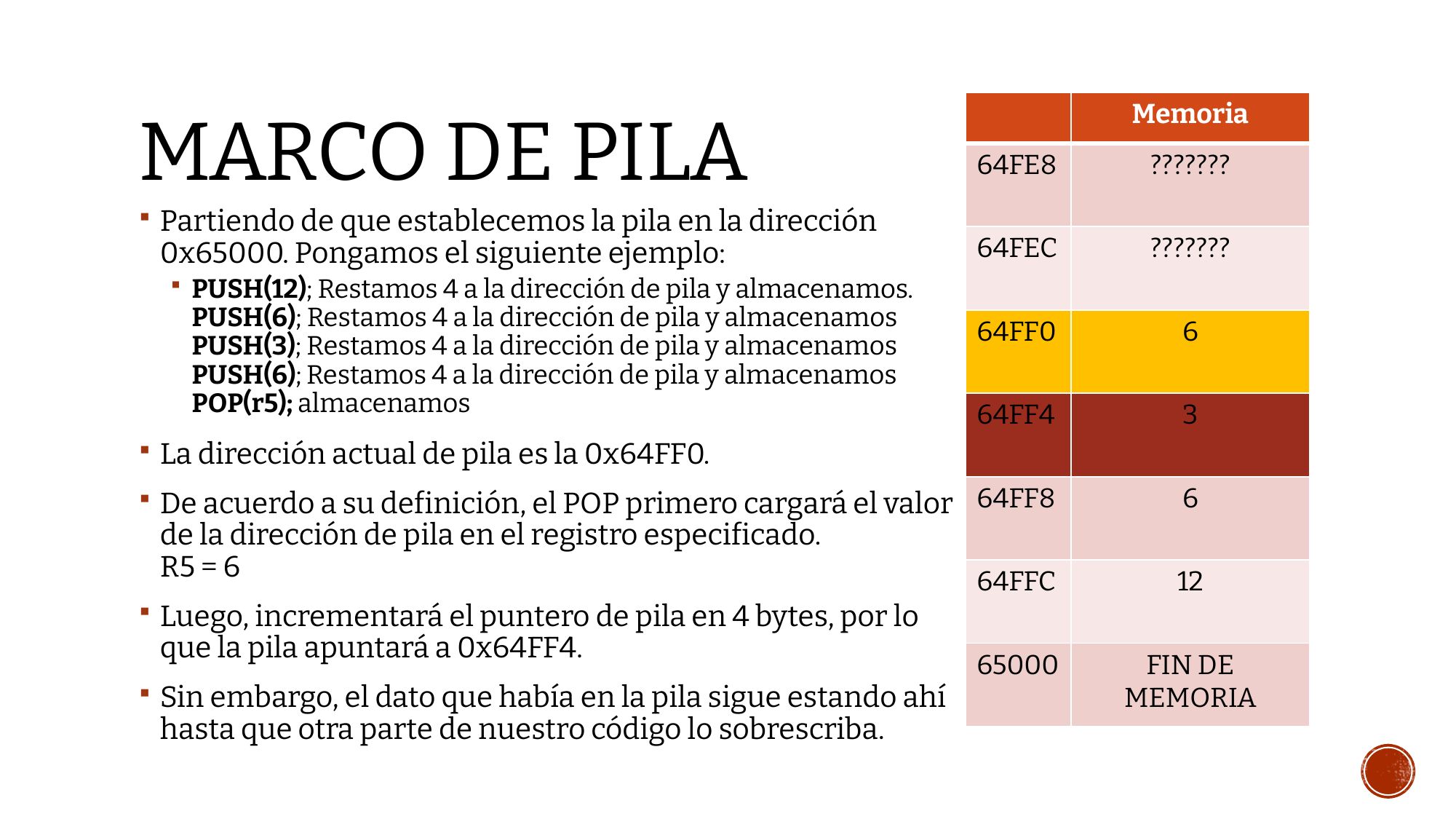

# Marco de Pila
|  | Memoria |
| --- | --- |
| 64FE8 | ??????? |
| 64FEC | ??????? |
| 64FF0 | 6 |
| 64FF4 | 3 |
| 64FF8 | 6 |
| 64FFC | 12 |
| 65000 | FIN DE MEMORIA |
Partiendo de que establecemos la pila en la dirección 0x65000. Pongamos el siguiente ejemplo:
PUSH(12); Restamos 4 a la dirección de pila y almacenamos.
PUSH(6); Restamos 4 a la dirección de pila y almacenamos
PUSH(3); Restamos 4 a la dirección de pila y almacenamos
PUSH(6); Restamos 4 a la dirección de pila y almacenamos
POP(r5); almacenamos
La dirección actual de pila es la 0x64FF0.
De acuerdo a su definición, el POP primero cargará el valor de la dirección de pila en el registro especificado.
R5 = 6
Luego, incrementará el puntero de pila en 4 bytes, por lo que la pila apuntará a 0x64FF4.
Sin embargo, el dato que había en la pila sigue estando ahí hasta que otra parte de nuestro código lo sobrescriba.